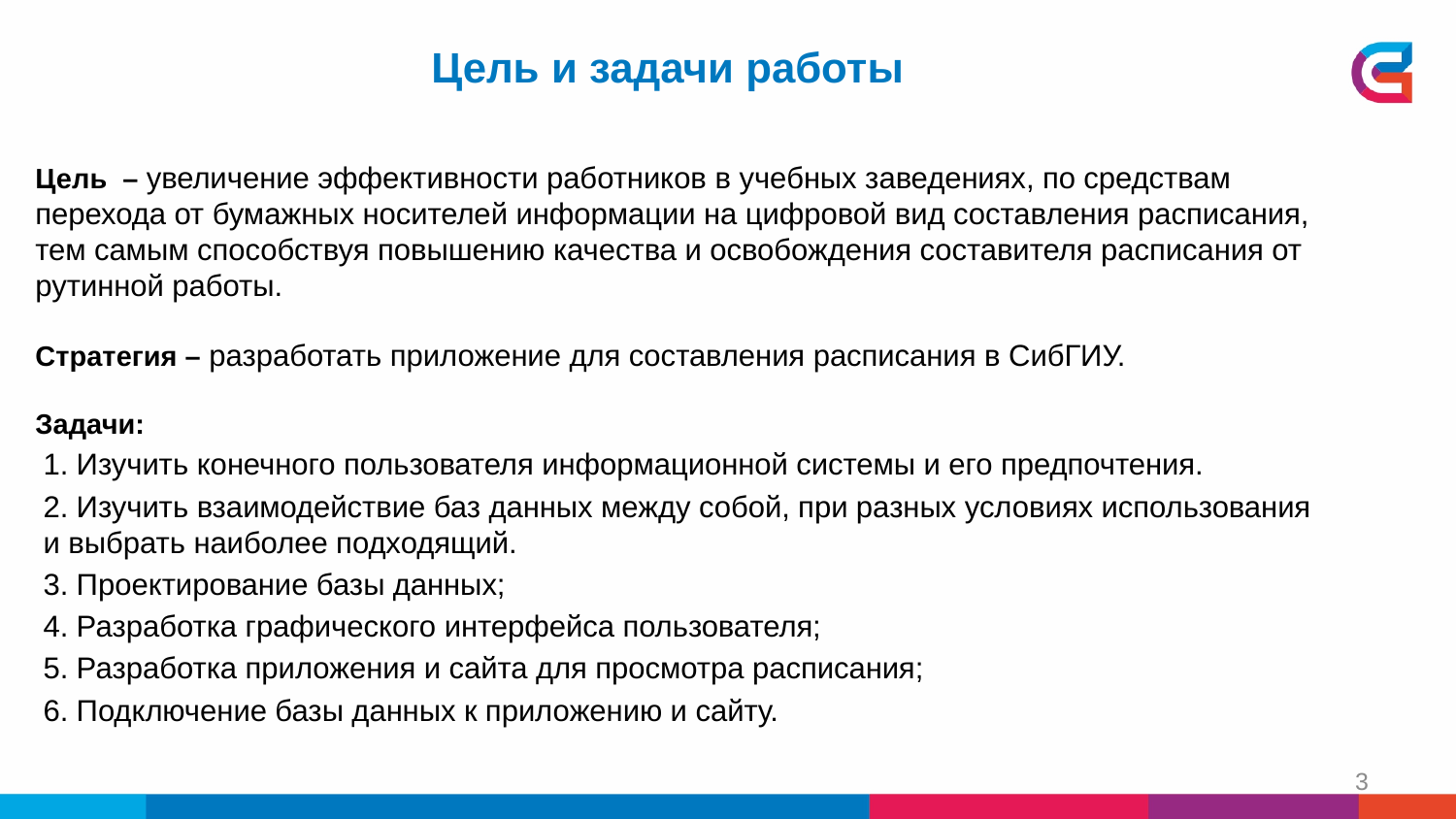

Цель и задачи работы
Цель  – увеличение эффективности работников в учебных заведениях, по средствам перехода от бумажных носителей информации на цифровой вид составления расписания, тем самым способствуя повышению качества и освобождения составителя расписания от рутинной работы.

Стратегия – разработать приложение для составления расписания в СибГИУ.

Задачи:
1. Изучить конечного пользователя информационной системы и его предпочтения.
2. Изучить взаимодействие баз данных между собой, при разных условиях использования и выбрать наиболее подходящий.
3. Проектирование базы данных;
4. Разработка графического интерфейса пользователя;
5. Разработка приложения и сайта для просмотра расписания;
6. Подключение базы данных к приложению и сайту.
3